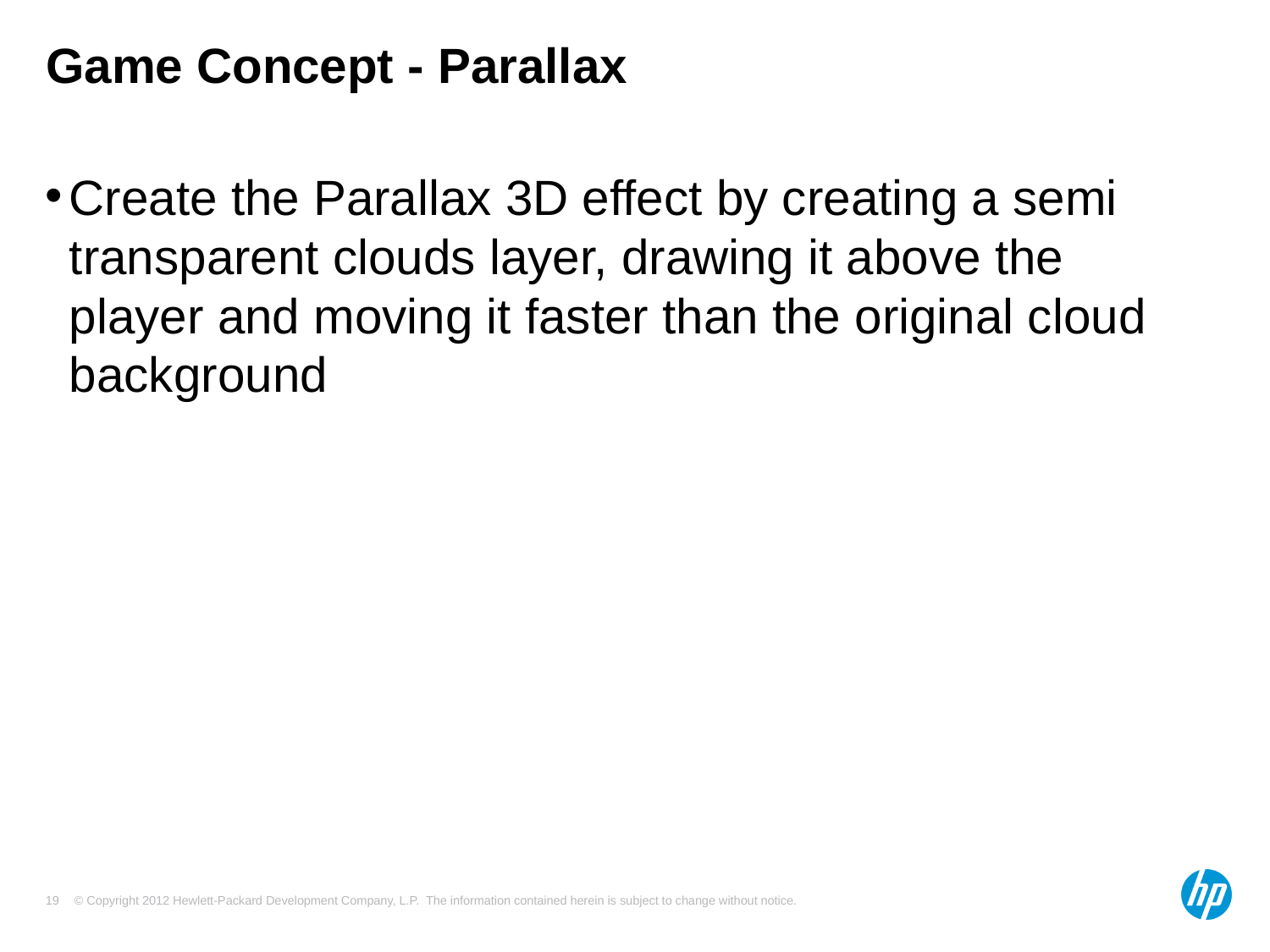

# Game Concept - Parallax

Create the Parallax 3D effect by creating a semi transparent clouds layer, drawing it above the player and moving it faster than the original cloud background